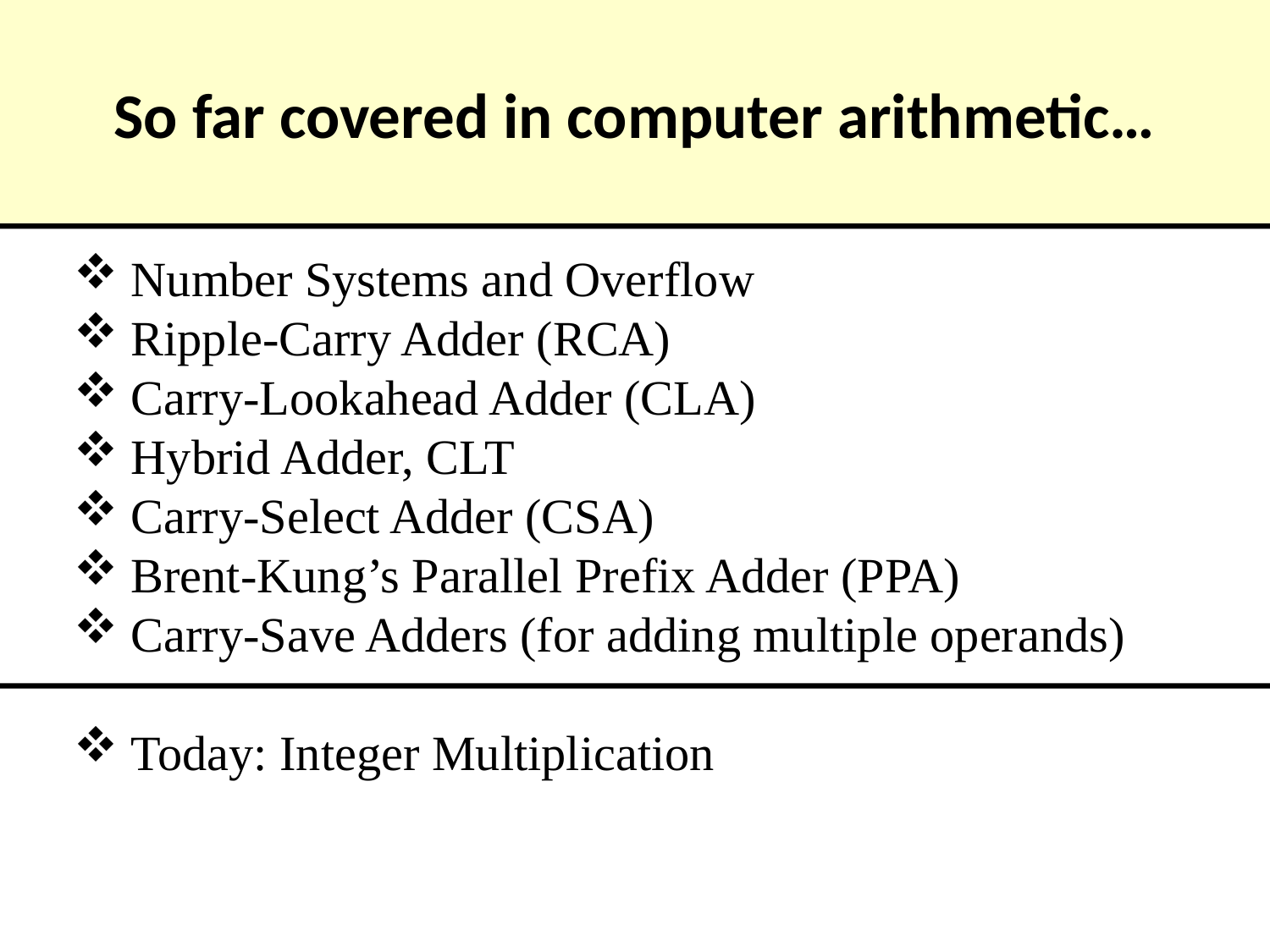

# So far covered in computer arithmetic…

 Number Systems and Overflow
 Ripple-Carry Adder (RCA)
 Carry-Lookahead Adder (CLA)
 Hybrid Adder, CLT
 Carry-Select Adder (CSA)
 Brent-Kung’s Parallel Prefix Adder (PPA)
 Carry-Save Adders (for adding multiple operands)

 Today: Integer Multiplication